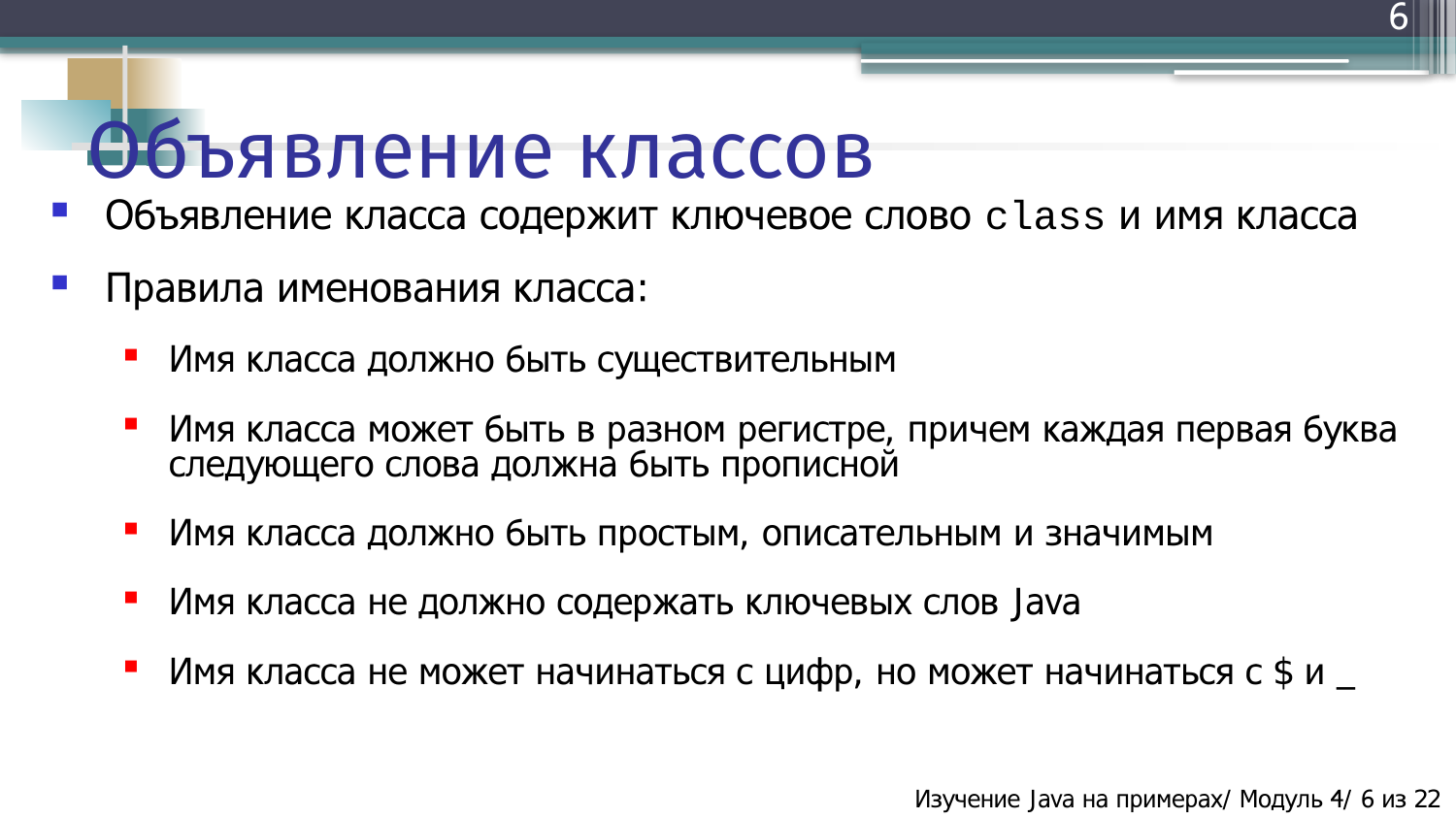

6
# Объявление классов
Объявление класса содержит ключевое слово class и имя класса
Правила именования класса:
Имя класса должно быть существительным
Имя класса может быть в разном регистре, причем каждая первая буква следующего слова должна быть прописной
Имя класса должно быть простым, описательным и значимым
Имя класса не должно содержать ключевых слов Java
Имя класса не может начинаться с цифр, но может начинаться с $ и _